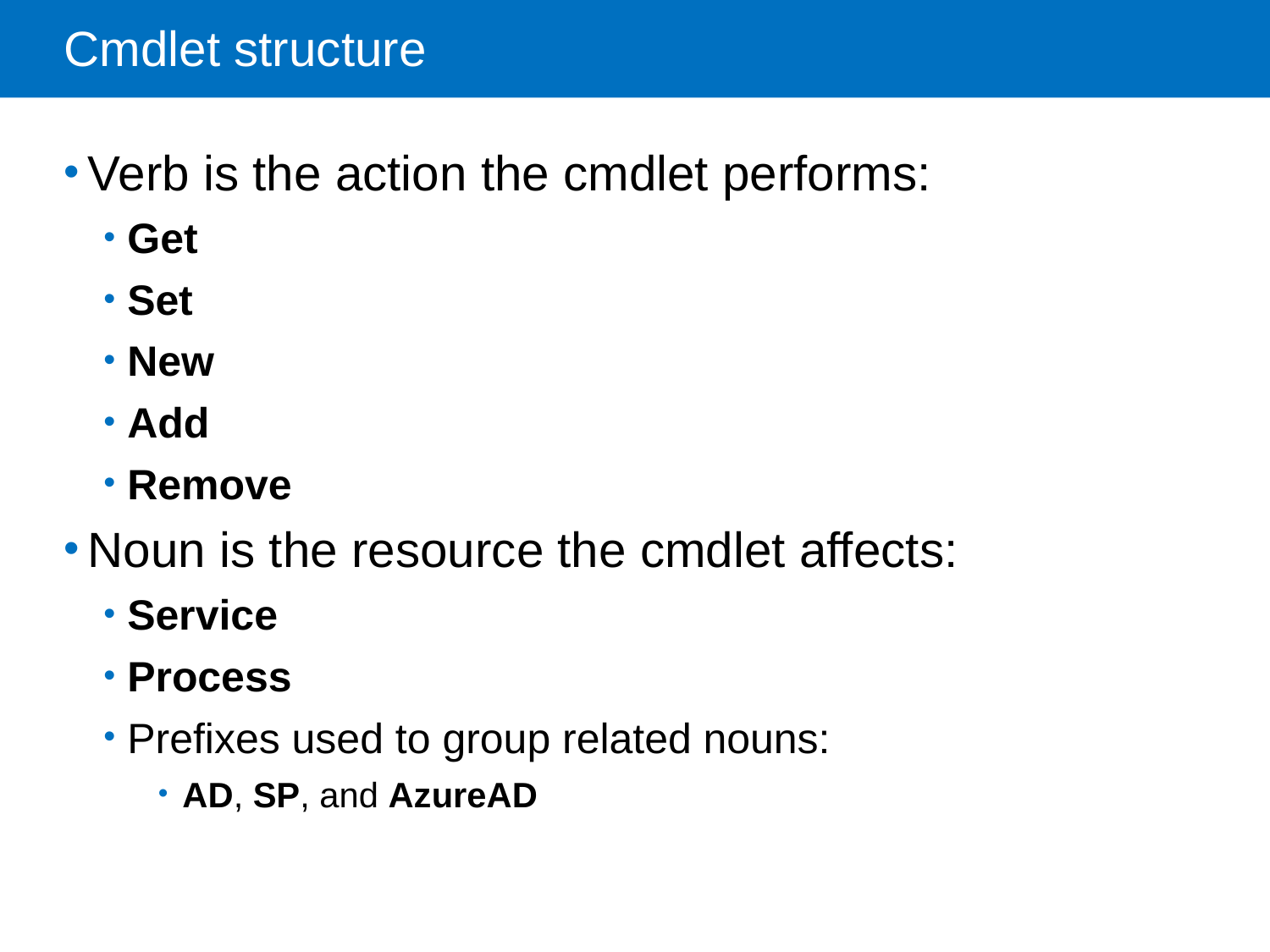

# Cmdlet structure
Verb is the action the cmdlet performs:
Get
Set
New
Add
Remove
Noun is the resource the cmdlet affects:
Service
Process
Prefixes used to group related nouns:
AD, SP, and AzureAD